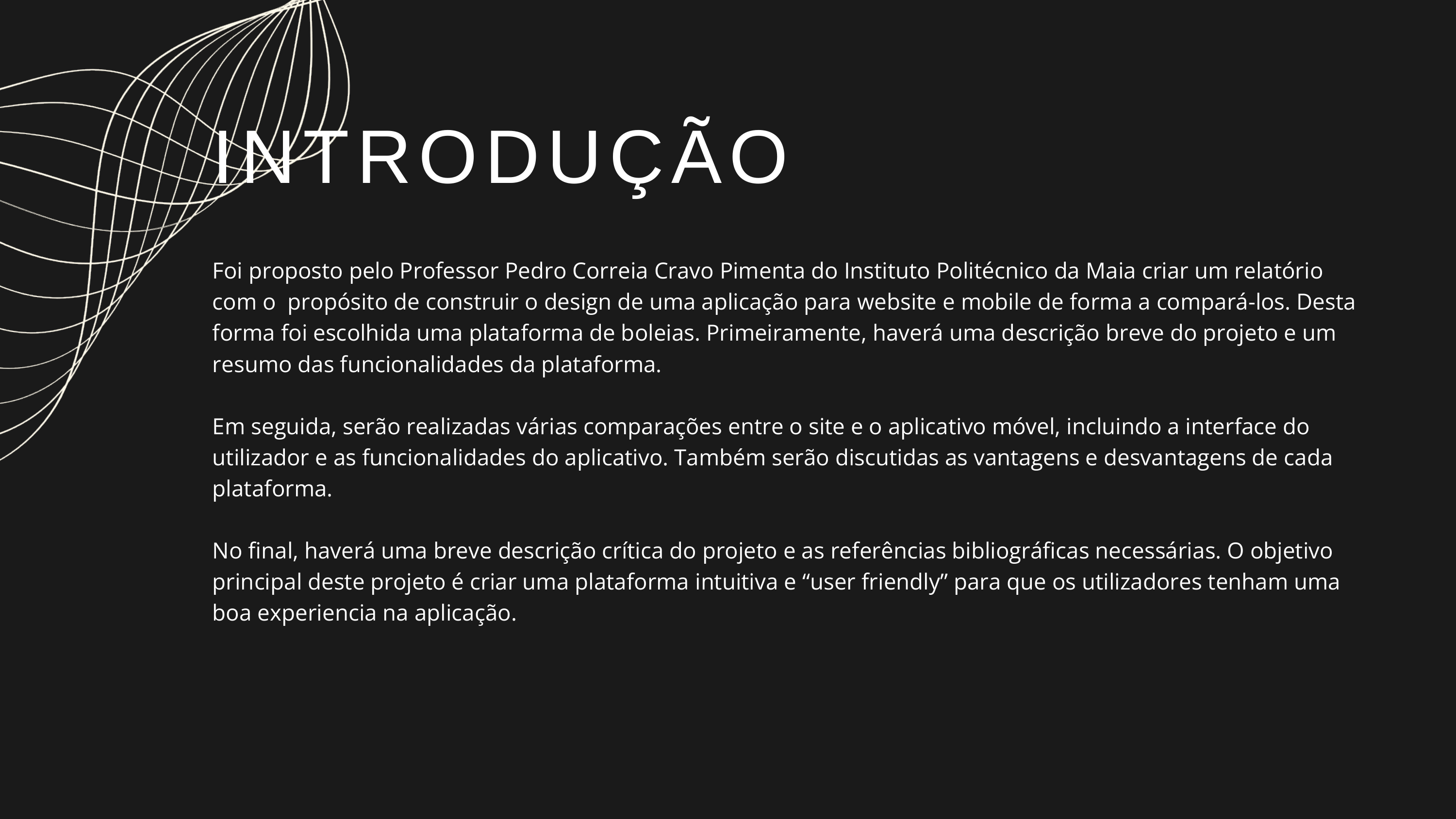

INTRODUÇÃO
Foi proposto pelo Professor Pedro Correia Cravo Pimenta do Instituto Politécnico da Maia criar um relatório com o  propósito de construir o design de uma aplicação para website e mobile de forma a compará-los. Desta forma foi escolhida uma plataforma de boleias. Primeiramente, haverá uma descrição breve do projeto e um resumo das funcionalidades da plataforma.

Em seguida, serão realizadas várias comparações entre o site e o aplicativo móvel, incluindo a interface do utilizador e as funcionalidades do aplicativo. Também serão discutidas as vantagens e desvantagens de cada plataforma.

No final, haverá uma breve descrição crítica do projeto e as referências bibliográficas necessárias. O objetivo principal deste projeto é criar uma plataforma intuitiva e “user friendly” para que os utilizadores tenham uma boa experiencia na aplicação.